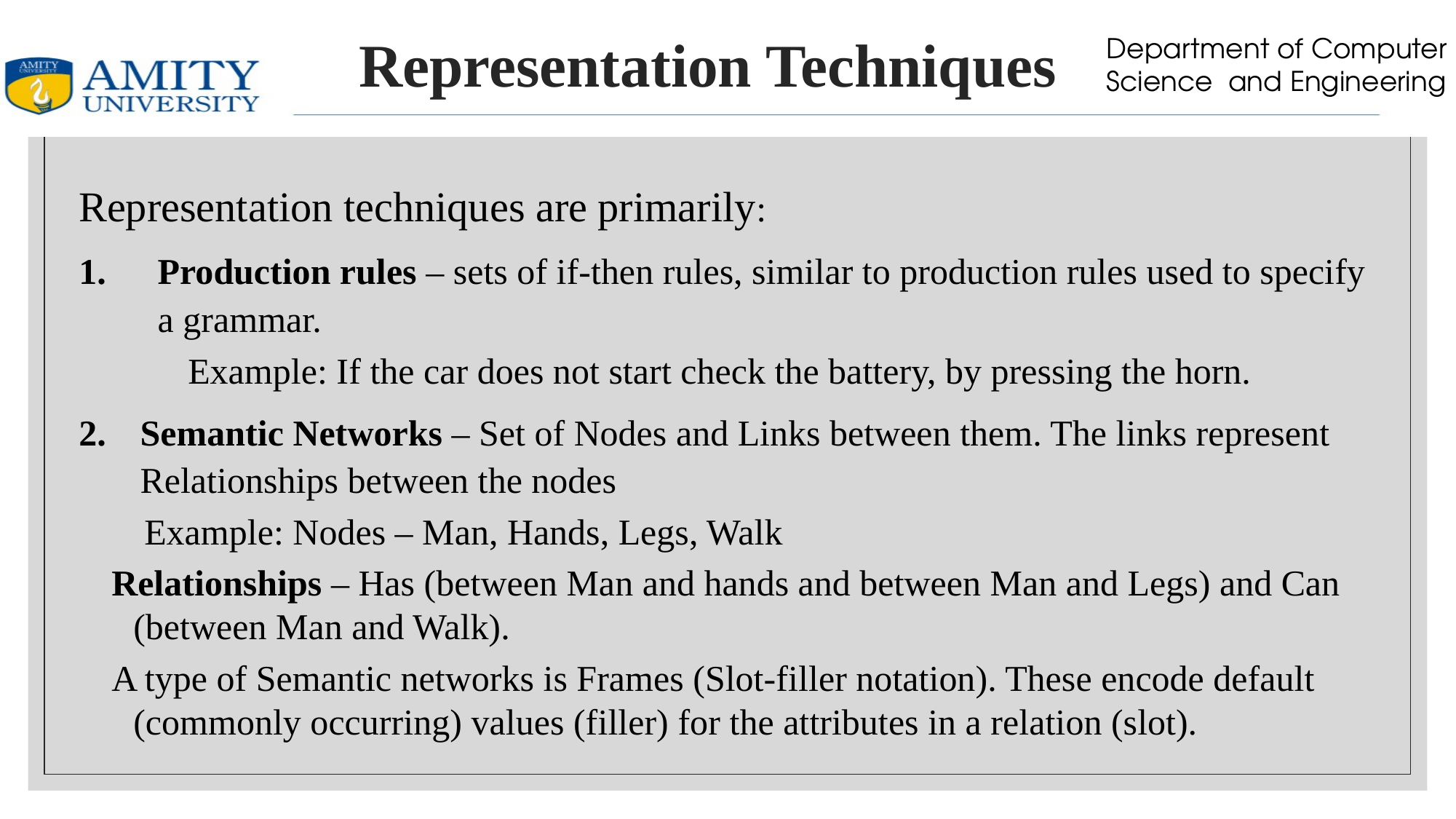

# Representation Techniques
Representation techniques are primarily:
Production rules – sets of if-then rules, similar to production rules used to specify a grammar.
Example: If the car does not start check the battery, by pressing the horn.
Semantic Networks – Set of Nodes and Links between them. The links represent Relationships between the nodes
Example: Nodes – Man, Hands, Legs, Walk
Relationships – Has (between Man and hands and between Man and Legs) and Can (between Man and Walk).
A type of Semantic networks is Frames (Slot-filler notation). These encode default (commonly occurring) values (filler) for the attributes in a relation (slot).